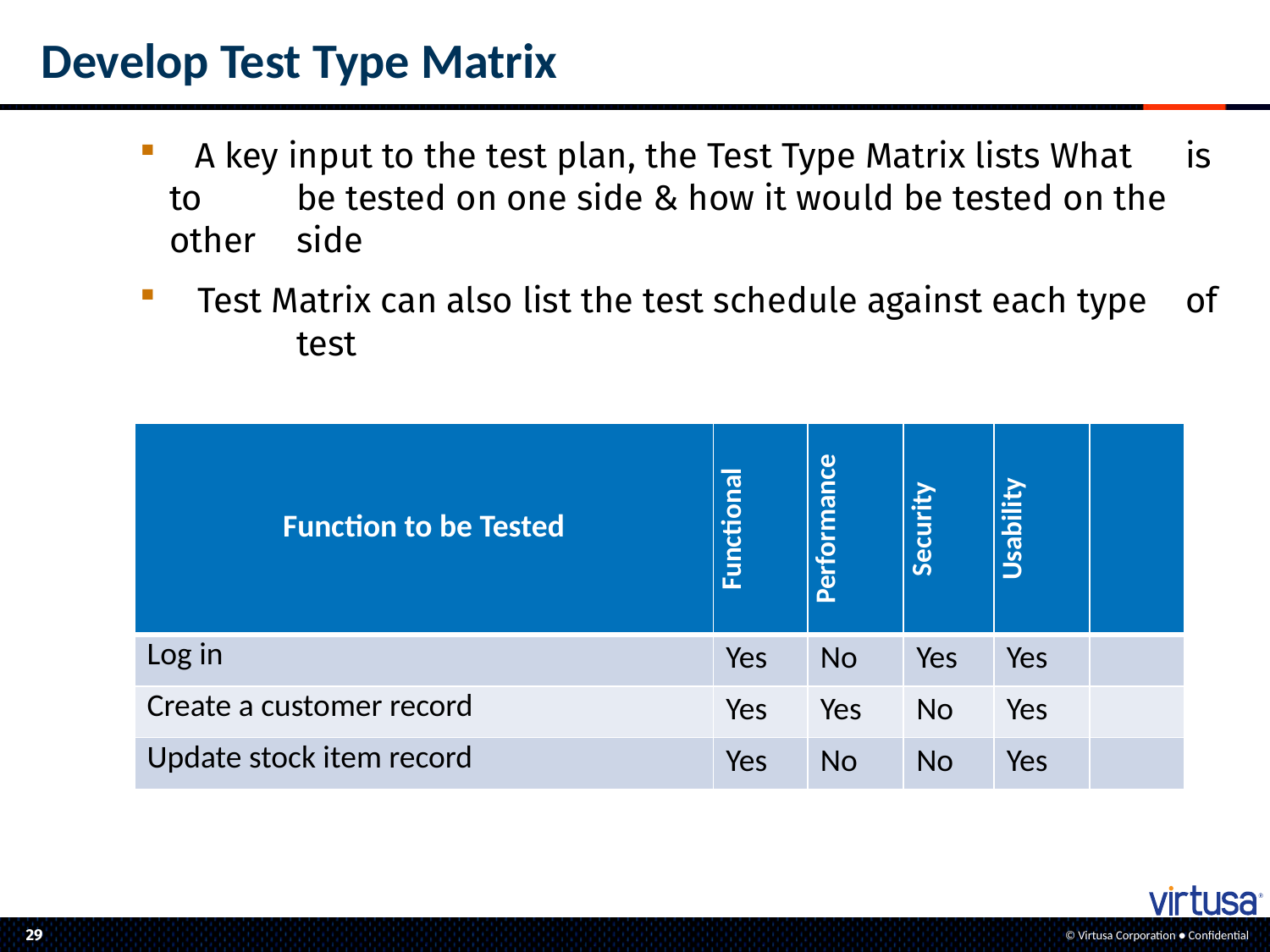

Develop Test Type Matrix
   A key input to the test plan, the Test Type Matrix lists What 	is to 	be tested on one side & how it would be tested on the other 	side
   Test Matrix can also list the test schedule against each type 	of 	test
| Function to be Tested | Functional | Performance | Security | Usability |  |
| --- | --- | --- | --- | --- | --- |
| Log in | Yes | No | Yes | Yes |  |
| Create a customer record | Yes | Yes | No | Yes |  |
| Update stock item record | Yes | No | No | Yes |  |
29